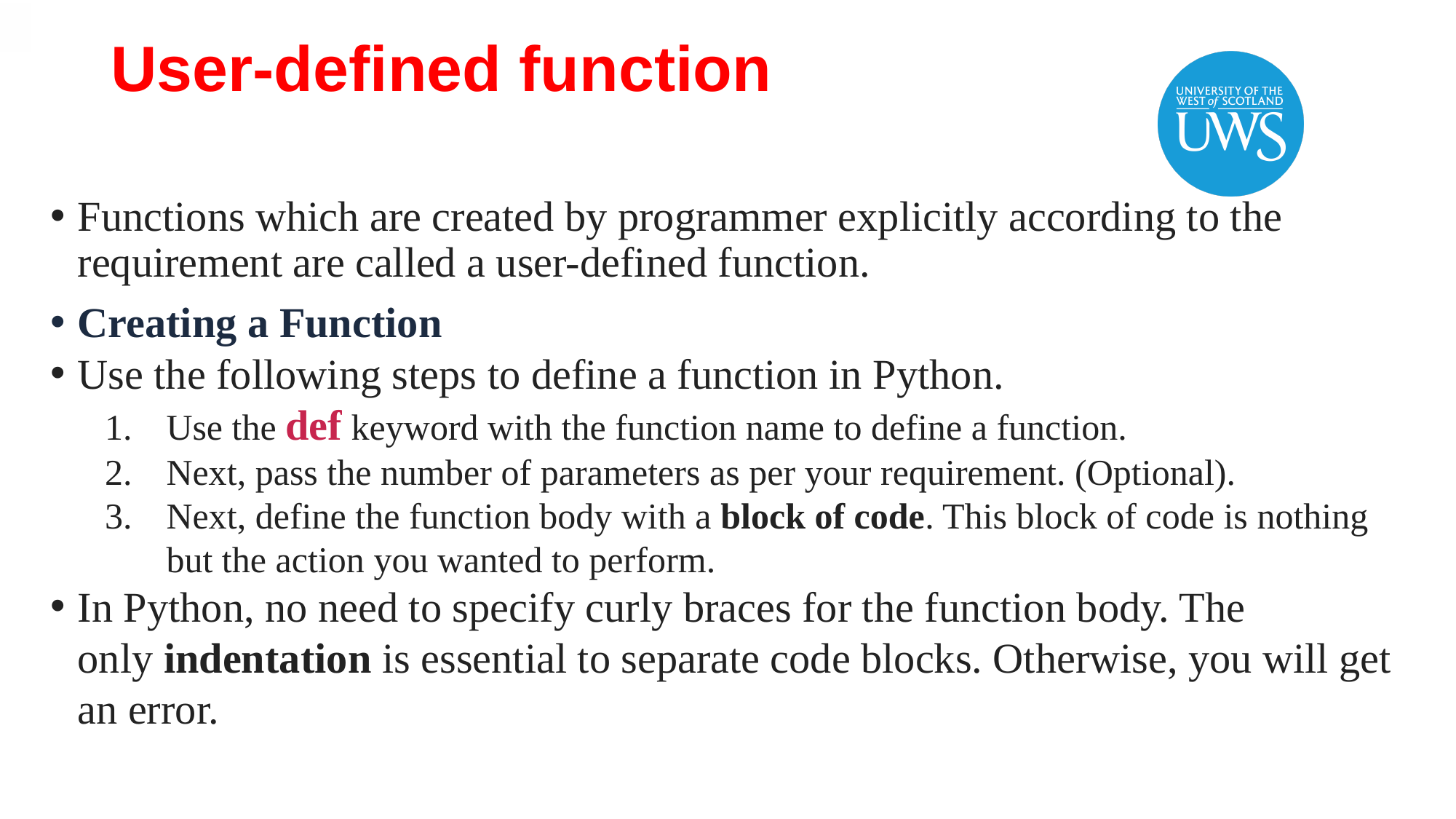

# User-defined function
Functions which are created by programmer explicitly according to the requirement are called a user-defined function.
Creating a Function
Use the following steps to define a function in Python.
Use the def keyword with the function name to define a function.
Next, pass the number of parameters as per your requirement. (Optional).
Next, define the function body with a block of code. This block of code is nothing but the action you wanted to perform.
In Python, no need to specify curly braces for the function body. The only indentation is essential to separate code blocks. Otherwise, you will get an error.